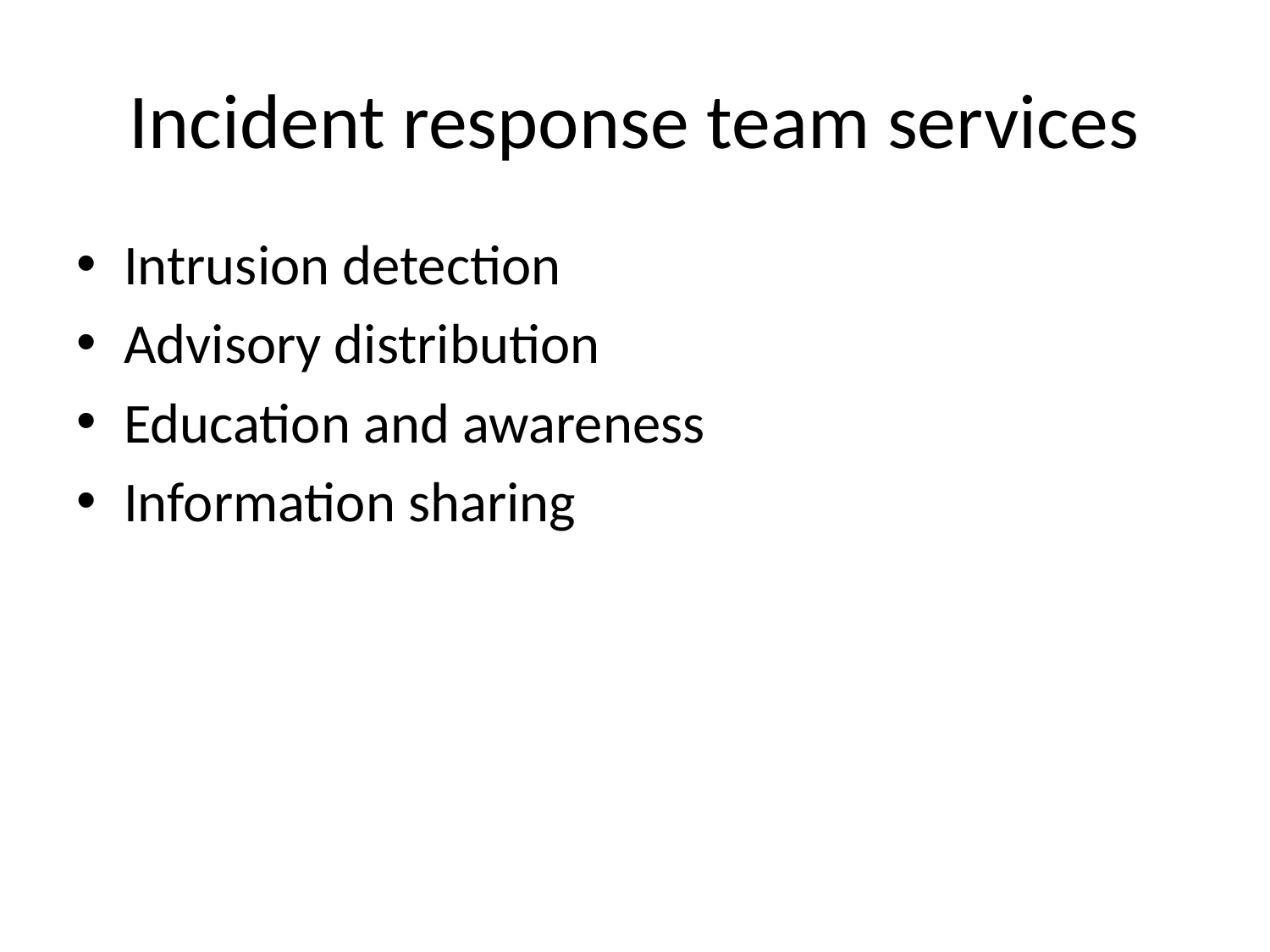

# Incident response team services
Intrusion detection
Advisory distribution
Education and awareness
Information sharing